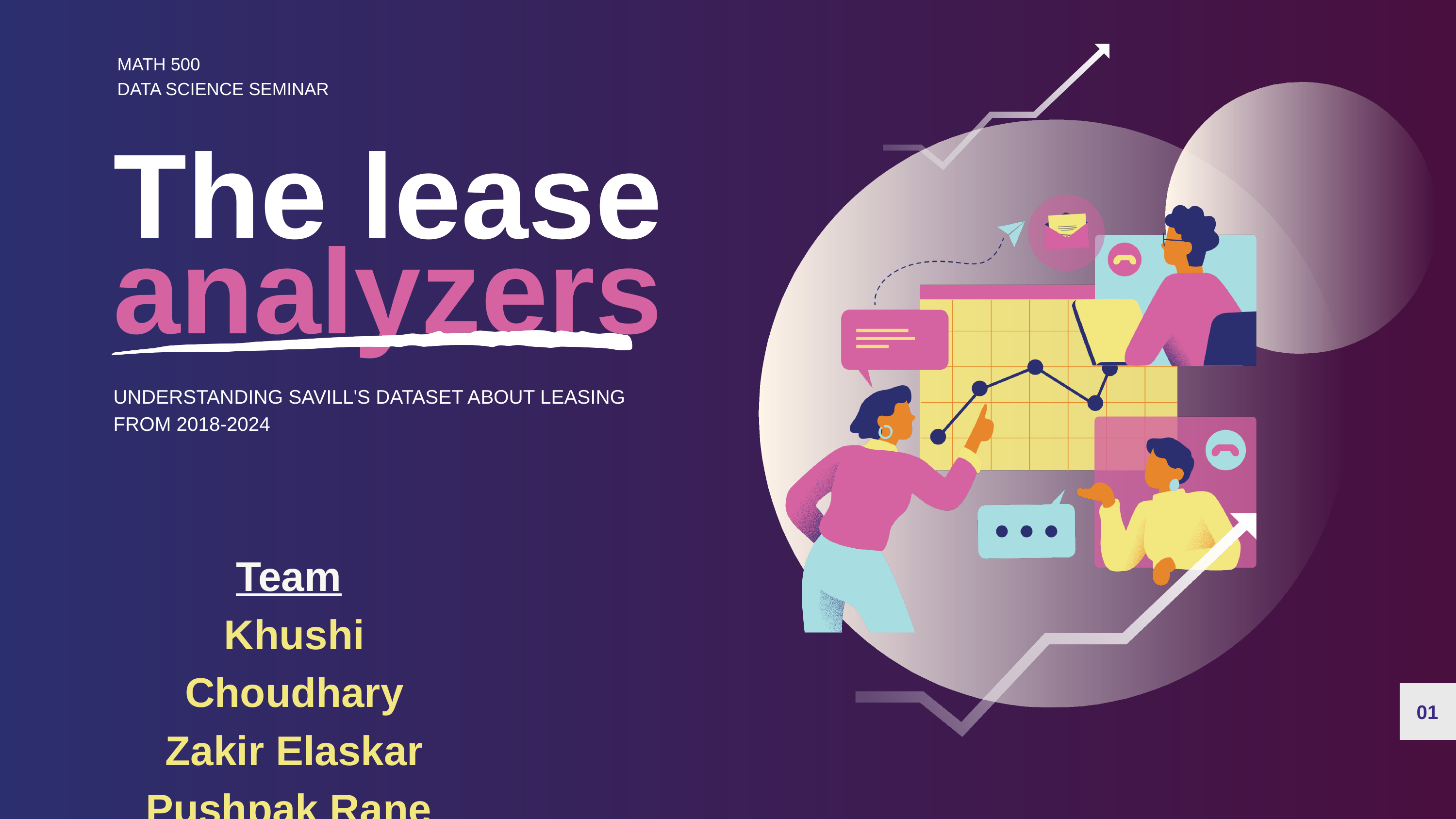

MATH 500
DATA SCIENCE SEMINAR

The lease

analyzers

UNDERSTANDING SAVILL'S DATASET ABOUT LEASING FROM 2018-2024

Team
Khushi Choudhary
Zakir Elaskar
Pushpak Rane

01